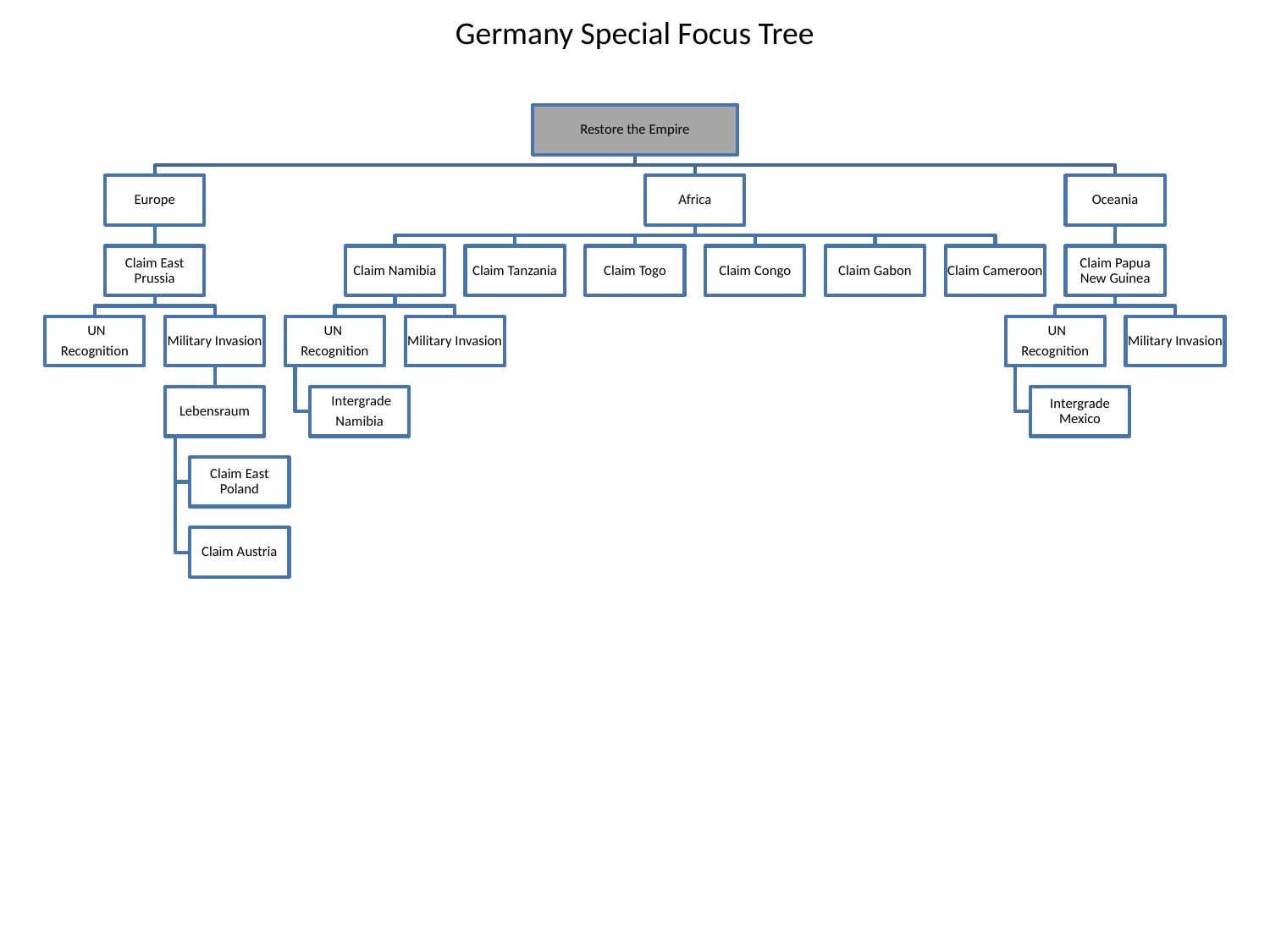

Germany Special Focus Tree
Restore the Empire
Europe
Claim East Prussia
UN
Recognition
Military Invasion
Lebensraum
Claim East Poland
Claim Austria
Africa
Claim Namibia
UN
Recognition
Intergrade
Namibia
Military Invasion
Claim Tanzania
Claim Togo
Claim Congo
Claim Gabon
Claim Cameroon
Oceania
Claim Papua New Guinea
UN
Recognition
Intergrade
Mexico
Military Invasion